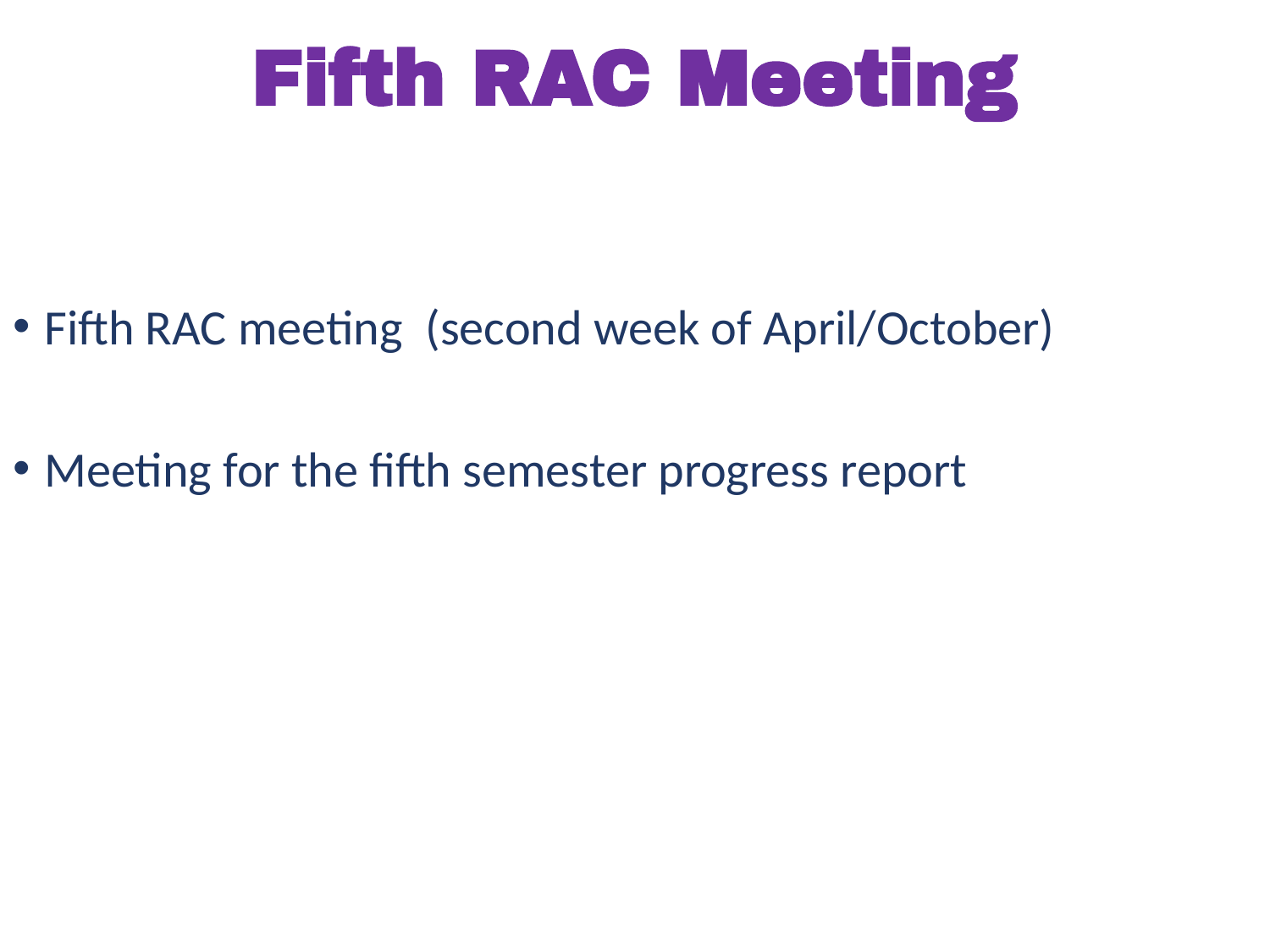

# Fifth RAC Meeting
Fifth RAC meeting  (second week of April/October)

Meeting for the fifth semester progress report